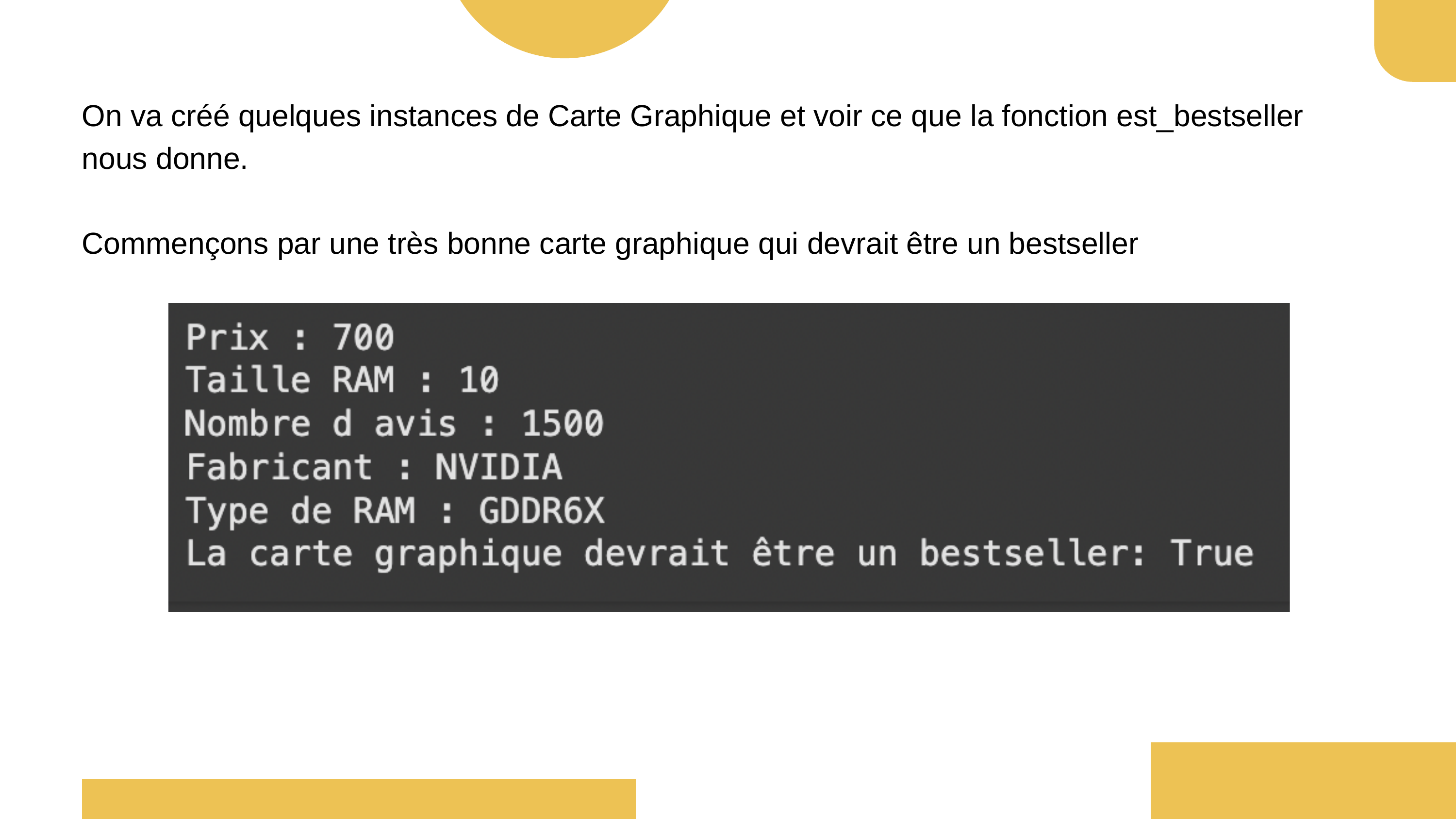

On va créé quelques instances de Carte Graphique et voir ce que la fonction est_bestseller nous donne.

Commençons par une très bonne carte graphique qui devrait être un bestseller